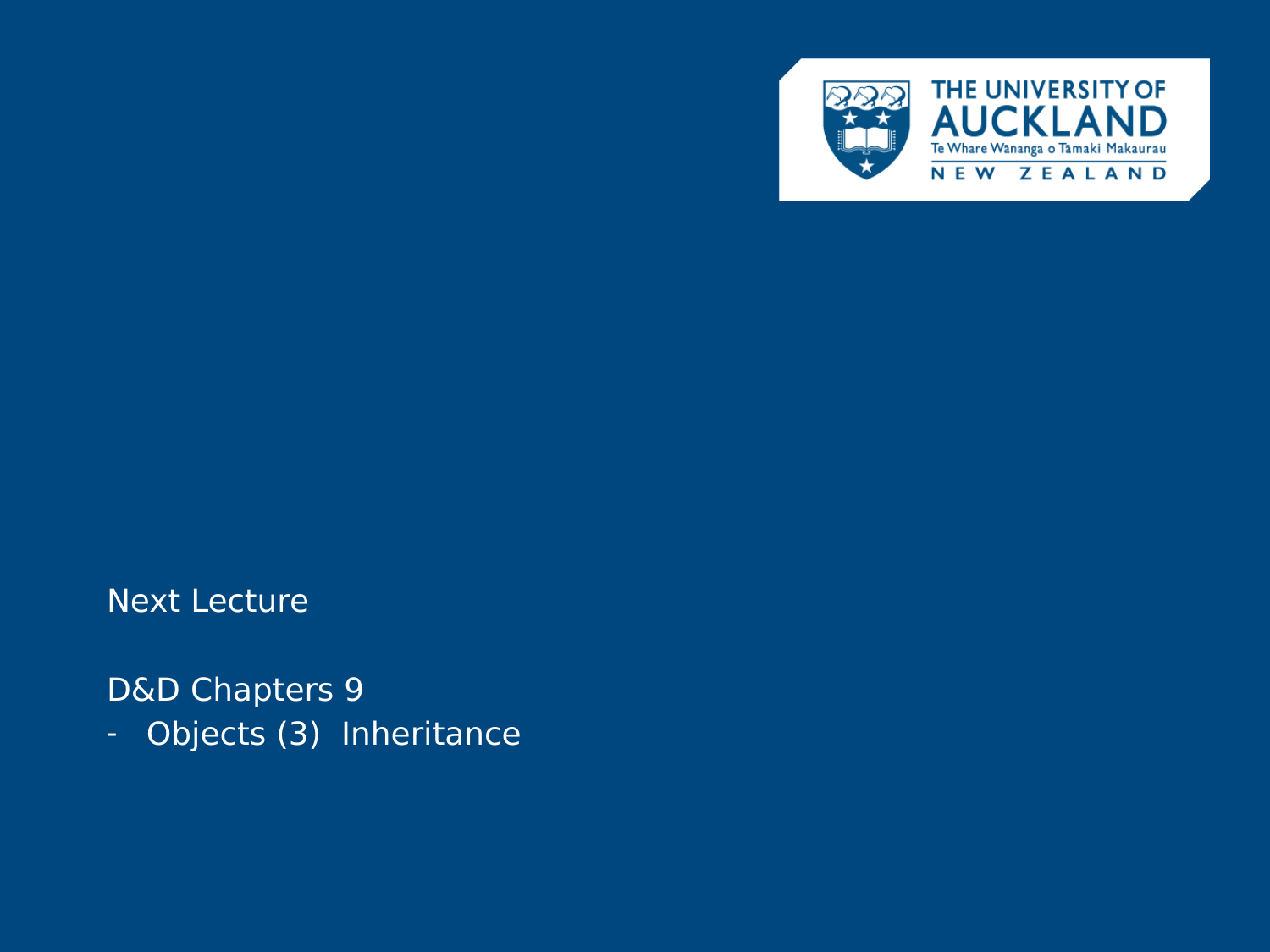

Next Lecture

D&D Chapters 9
Objects (3)  Inheritance